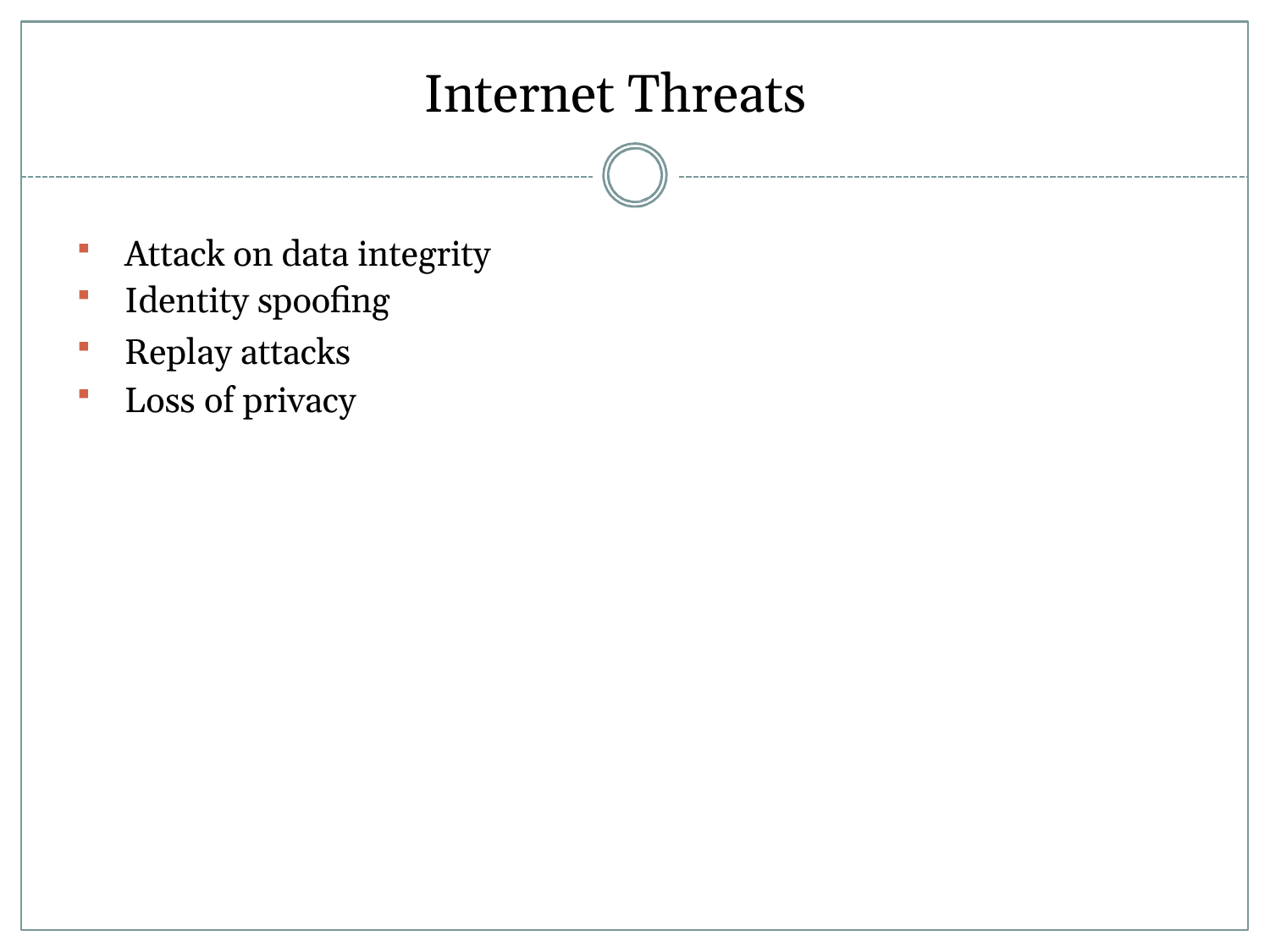

# Internet Threats

Attack on data integrity
Identity spoofing
Replay attacks
Loss of privacy